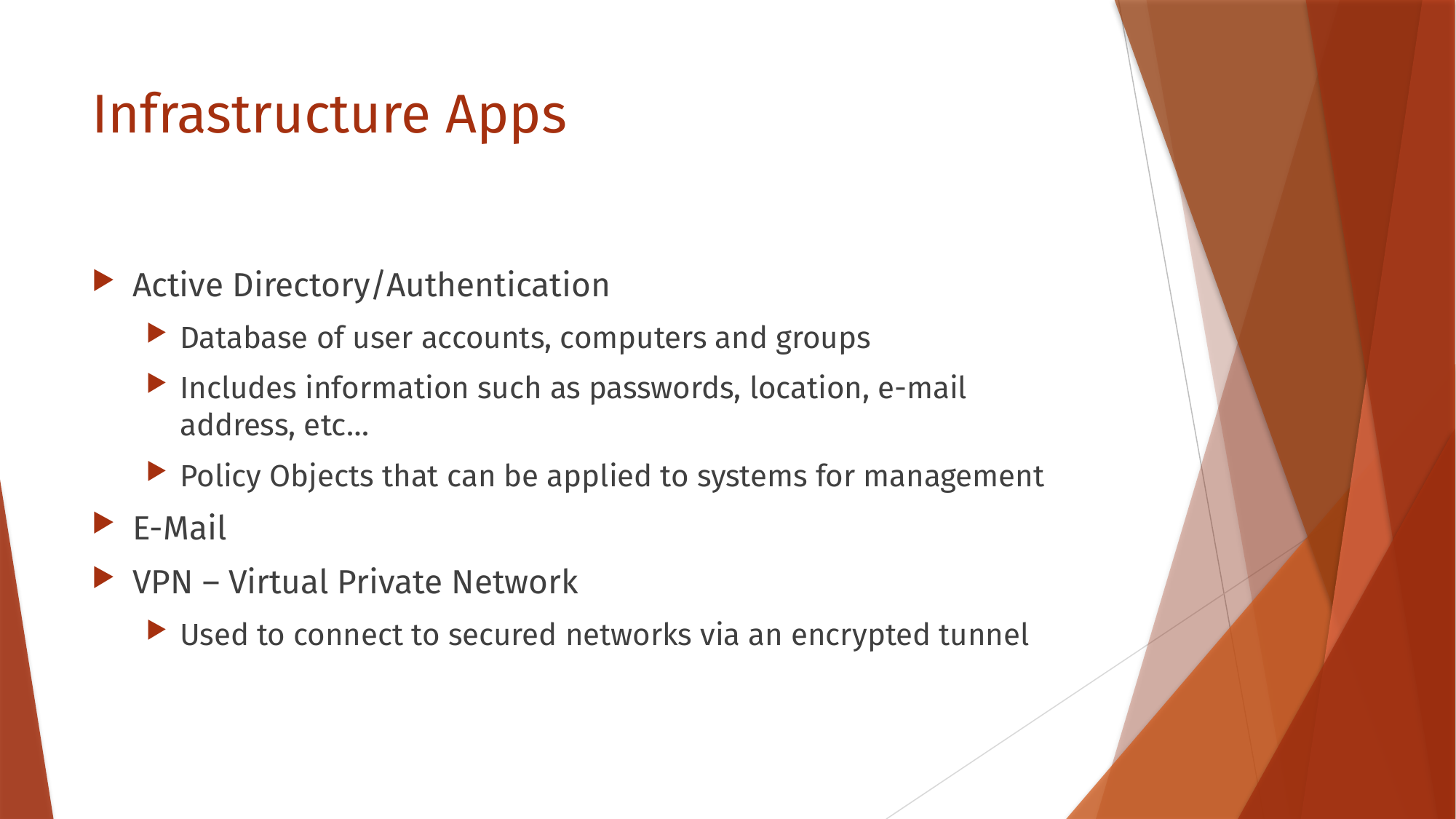

# Infrastructure Apps
Active Directory/Authentication
Database of user accounts, computers and groups
Includes information such as passwords, location, e-mail address, etc…
Policy Objects that can be applied to systems for management
E-Mail
VPN – Virtual Private Network
Used to connect to secured networks via an encrypted tunnel